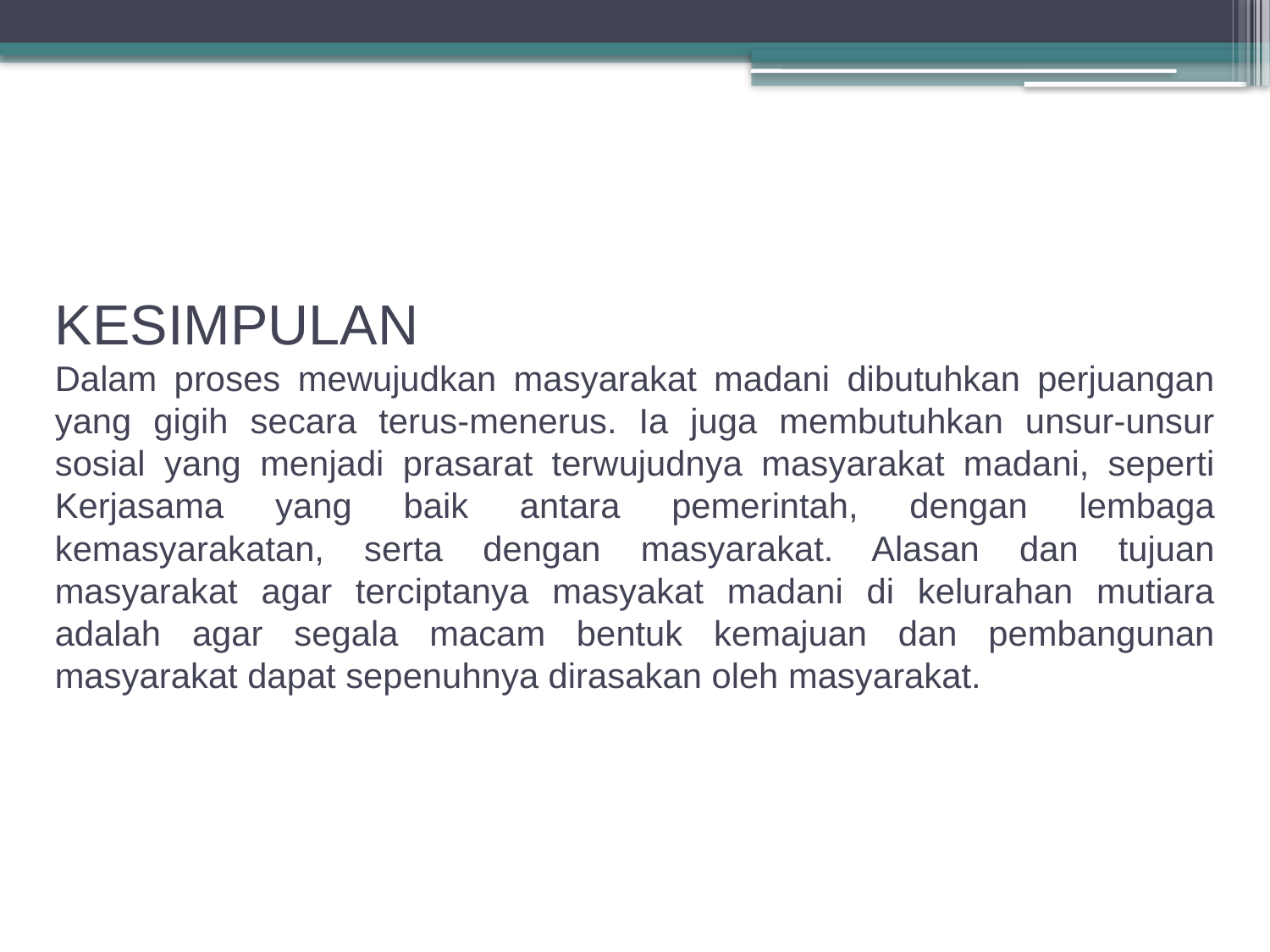

# KESIMPULAN Dalam proses mewujudkan masyarakat madani dibutuhkan perjuangan yang gigih secara terus-menerus. Ia juga membutuhkan unsur-unsur sosial yang menjadi prasarat terwujudnya masyarakat madani, seperti Kerjasama yang baik antara pemerintah, dengan lembaga kemasyarakatan, serta dengan masyarakat. Alasan dan tujuan masyarakat agar terciptanya masyakat madani di kelurahan mutiara adalah agar segala macam bentuk kemajuan dan pembangunan masyarakat dapat sepenuhnya dirasakan oleh masyarakat.